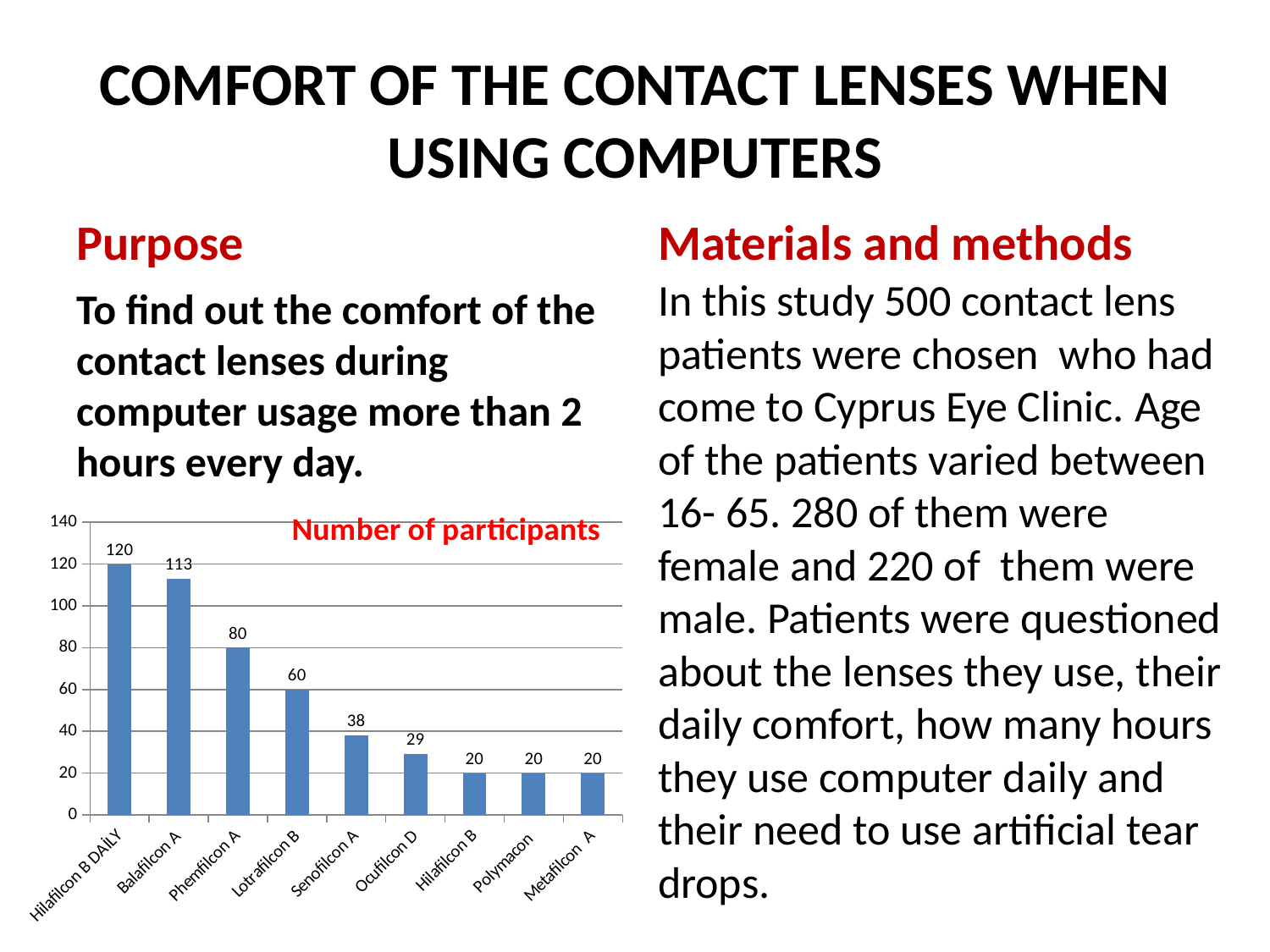

# COMFORT OF THE CONTACT LENSES WHEN USING COMPUTERS
Purpose
Materials and methods
In this study 500 contact lens patients were chosen  who had come to Cyprus Eye Clinic. Age of the patients varied between 16- 65. 280 of them were female and 220 of  them were male. Patients were questioned about the lenses they use, their daily comfort, how many hours they use computer daily and their need to use artificial tear drops.
To find out the comfort of the contact lenses during computer usage more than 2 hours every day.

### Chart: Number of participants

| Category | HASTA SAYISI |
|---|---|
| Hilafilcon B DAİLY | 120.0 |
| Balafilcon A | 113.0 |
| Phemfilcon A | 80.0 |
| Lotrafilcon B | 60.0 |
| Senofilcon A | 38.0 |
| Ocufilcon D | 29.0 |
| Hilafilcon B | 20.0 |
| Polymacon  | 20.0 |
| Metafilcon  A | 20.0 |